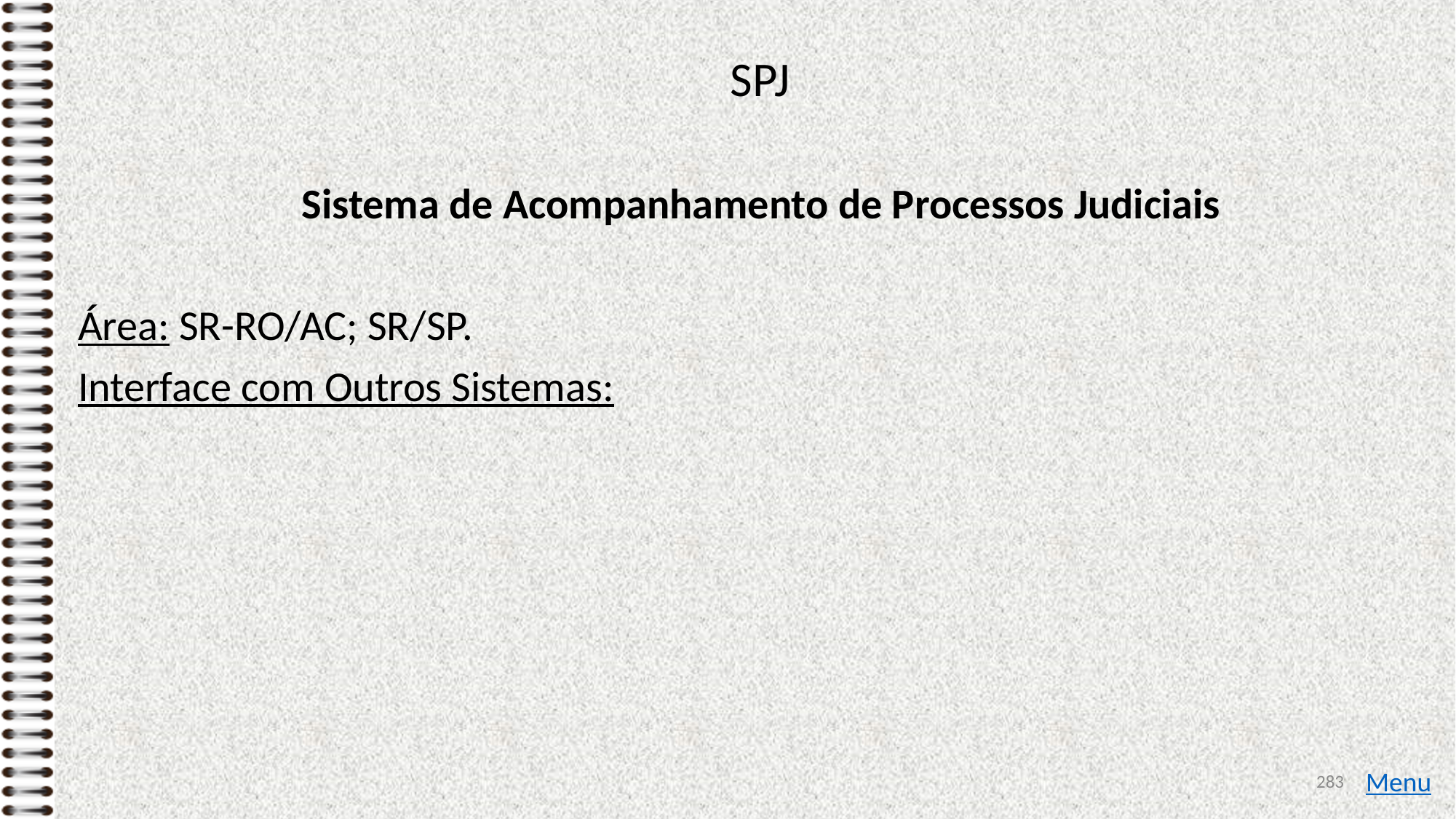

# SPJ

Sistema de Acompanhamento de Processos Judiciais

Área: SR-RO/AC; SR/SP.
Interface com Outros Sistemas:
283
Menu